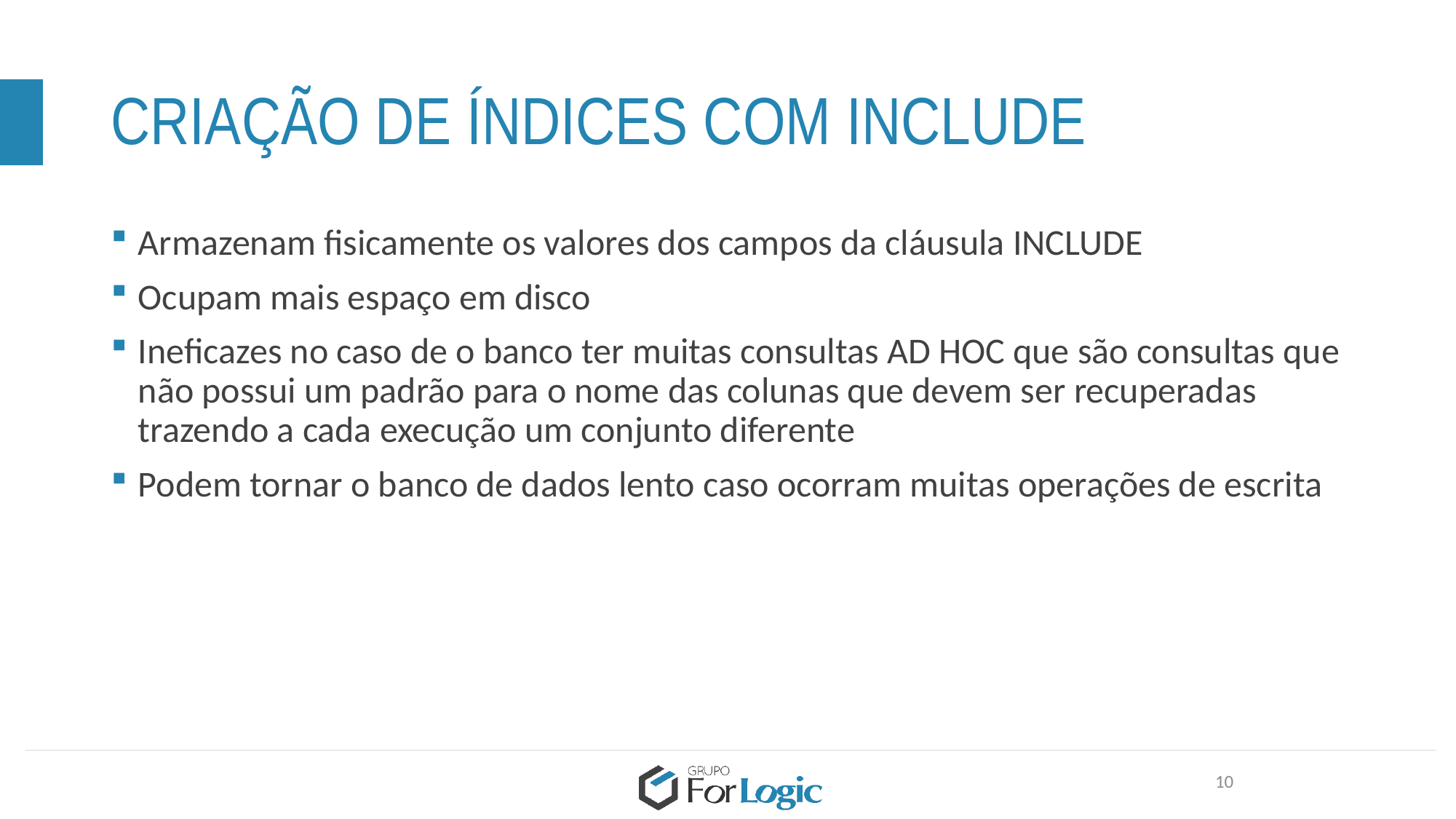

# CRIAÇÃO DE ÍNDICES COM INCLUDE
Armazenam fisicamente os valores dos campos da cláusula INCLUDE
Ocupam mais espaço em disco
Ineficazes no caso de o banco ter muitas consultas AD HOC que são consultas que não possui um padrão para o nome das colunas que devem ser recuperadas trazendo a cada execução um conjunto diferente
Podem tornar o banco de dados lento caso ocorram muitas operações de escrita
10